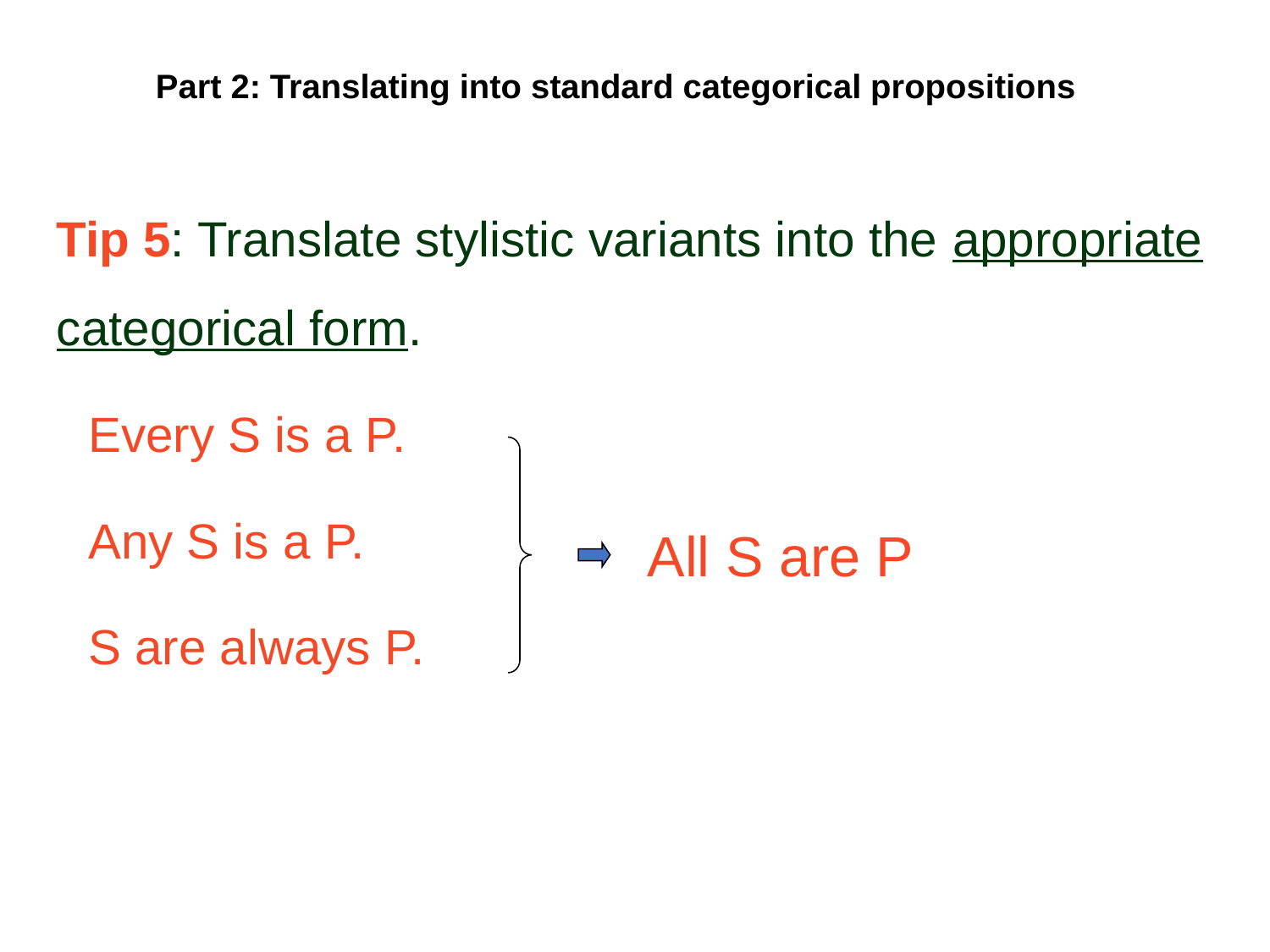

# Part 2: Translating into standard categorical propositions
Tip 5: Translate stylistic variants into the appropriate categorical form.
	Every S is a P.
	Any S is a P.
	S are always P.

All S are P